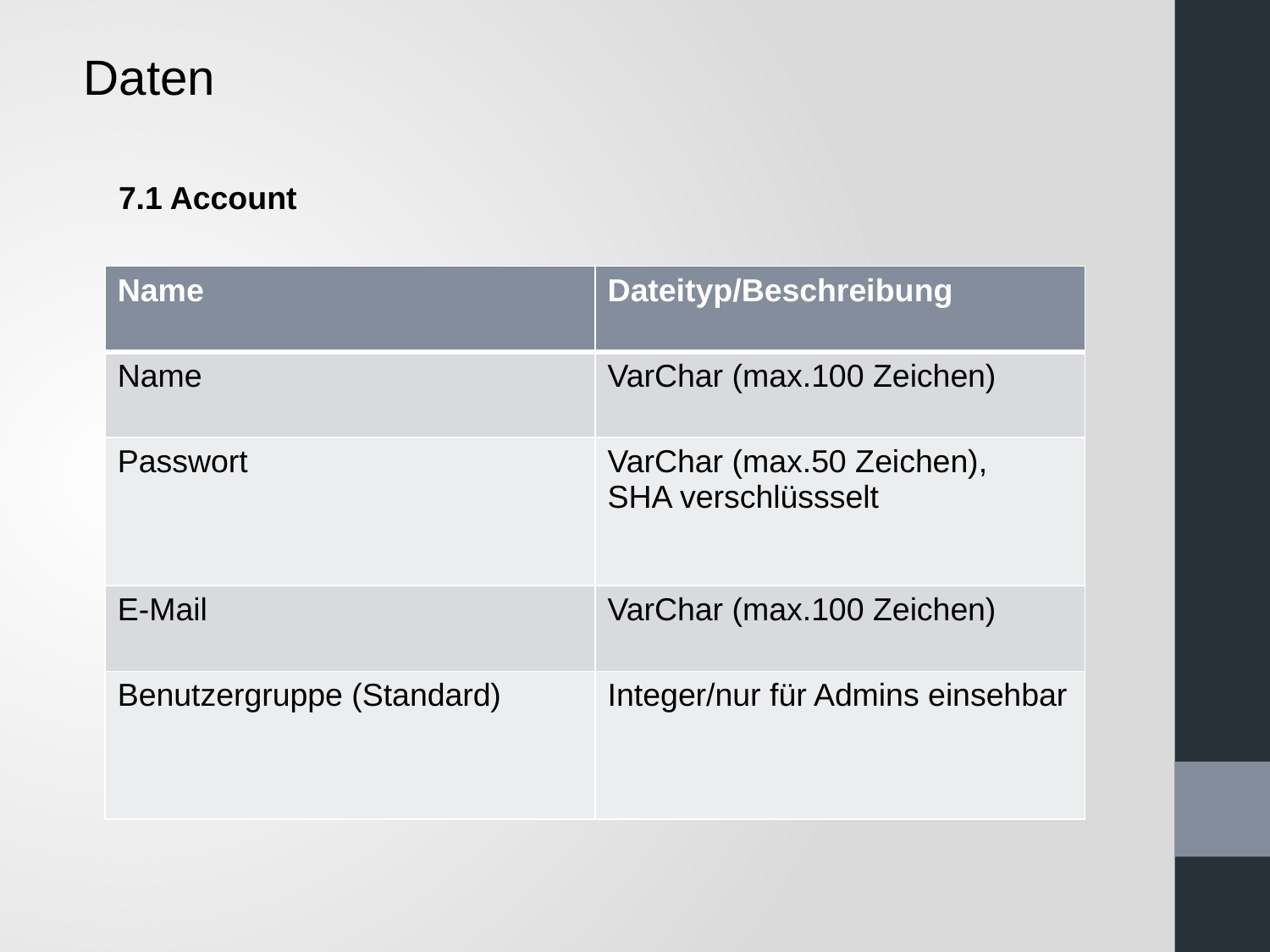

Daten
7.1 Account
| Name | Dateityp/Beschreibung |
| --- | --- |
| Name | VarChar (max.100 Zeichen) |
| Passwort | VarChar (max.50 Zeichen), SHA verschlüssselt |
| E-Mail | VarChar (max.100 Zeichen) |
| Benutzergruppe (Standard) | Integer/nur für Admins einsehbar |